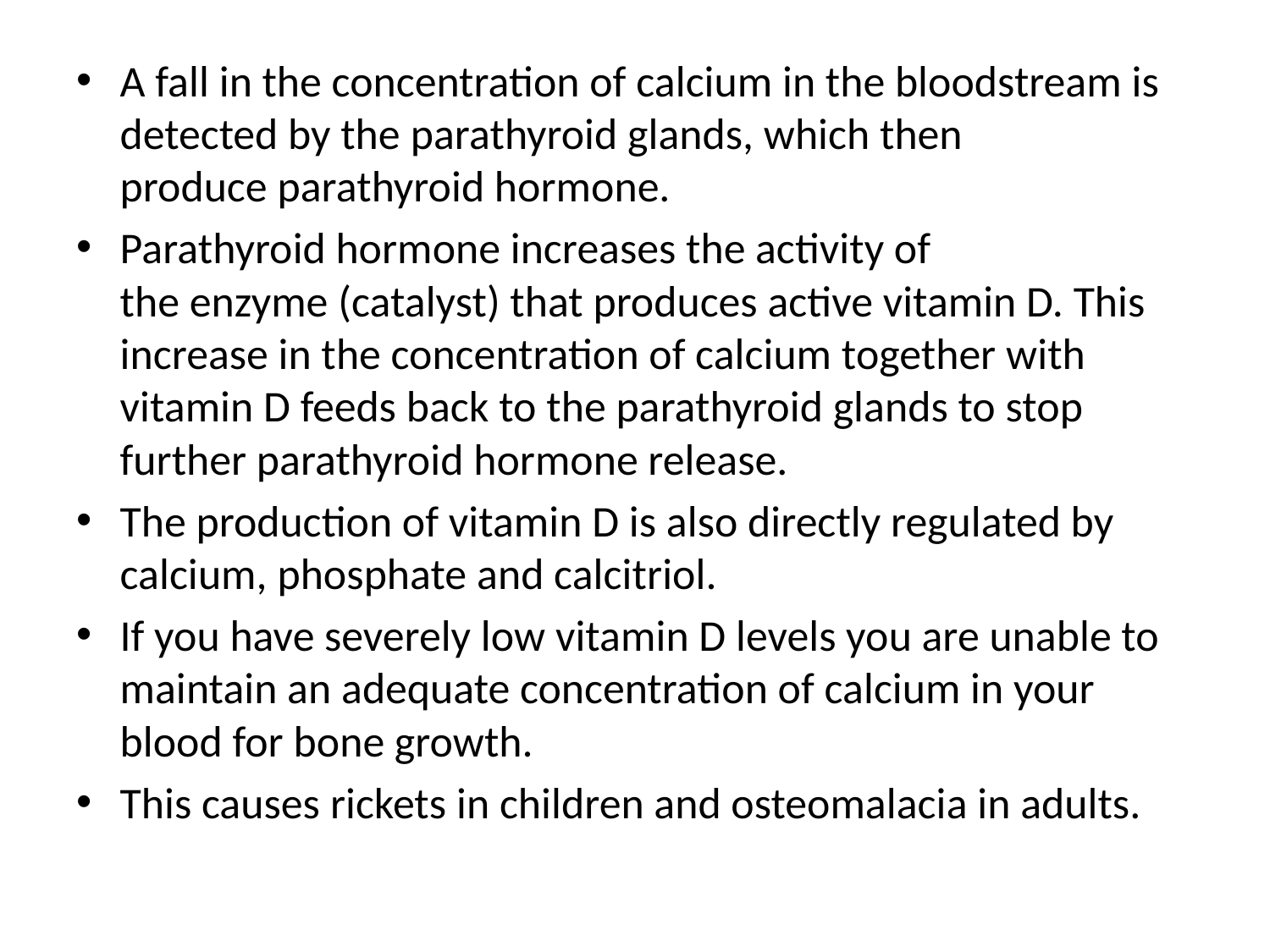

A fall in the concentration of calcium in the bloodstream is detected by the parathyroid glands, which then produce parathyroid hormone.
Parathyroid hormone increases the activity of the enzyme (catalyst) that produces active vitamin D. This increase in the concentration of calcium together with vitamin D feeds back to the parathyroid glands to stop further parathyroid hormone release.
The production of vitamin D is also directly regulated by calcium, phosphate and calcitriol.
If you have severely low vitamin D levels you are unable to maintain an adequate concentration of calcium in your blood for bone growth.
This causes rickets in children and osteomalacia in adults.